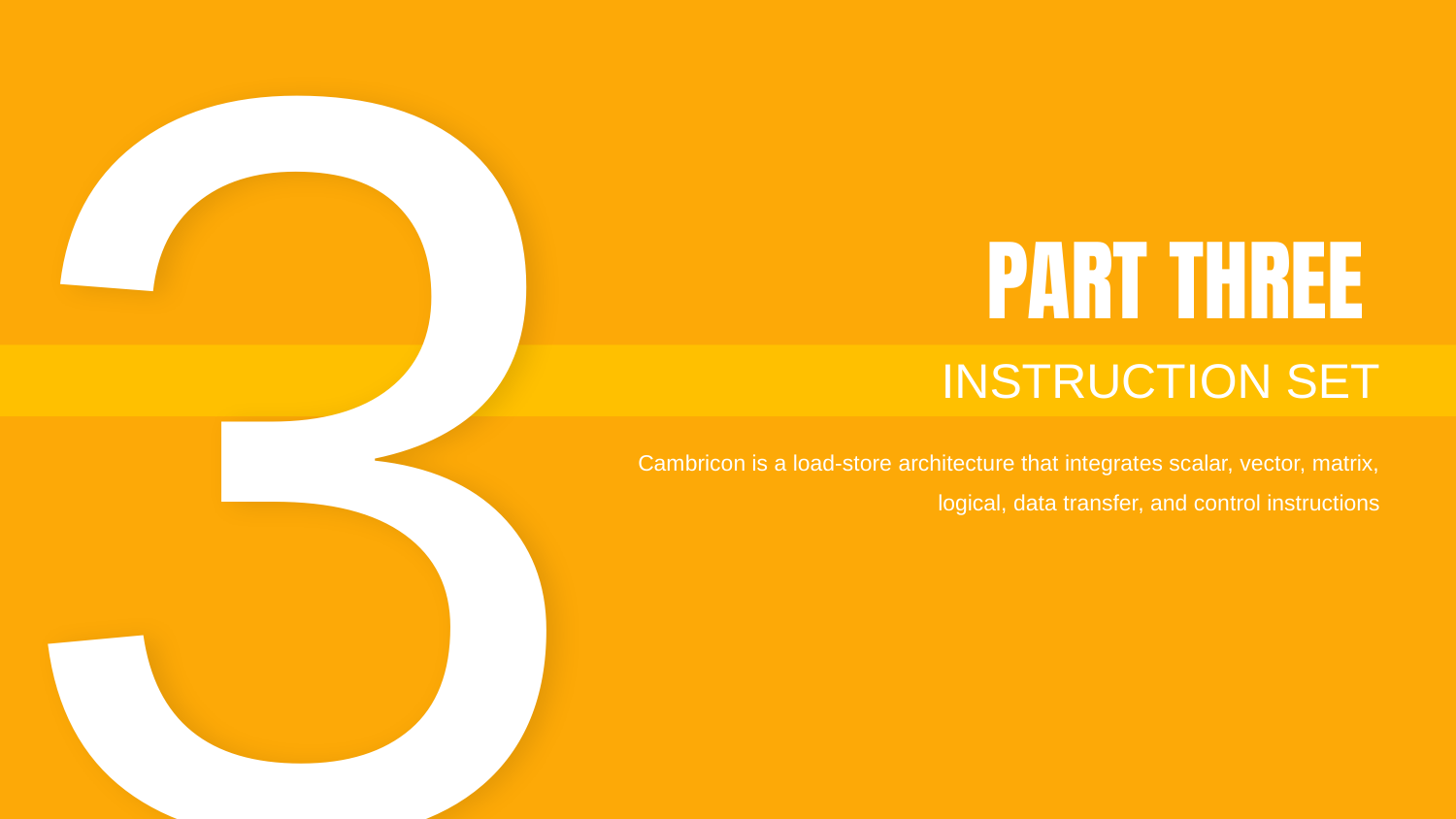

3
PART THREE
INSTRUCTION SET

Cambricon is a load-store architecture that integrates scalar, vector, matrix, logical, data transfer, and control instructions